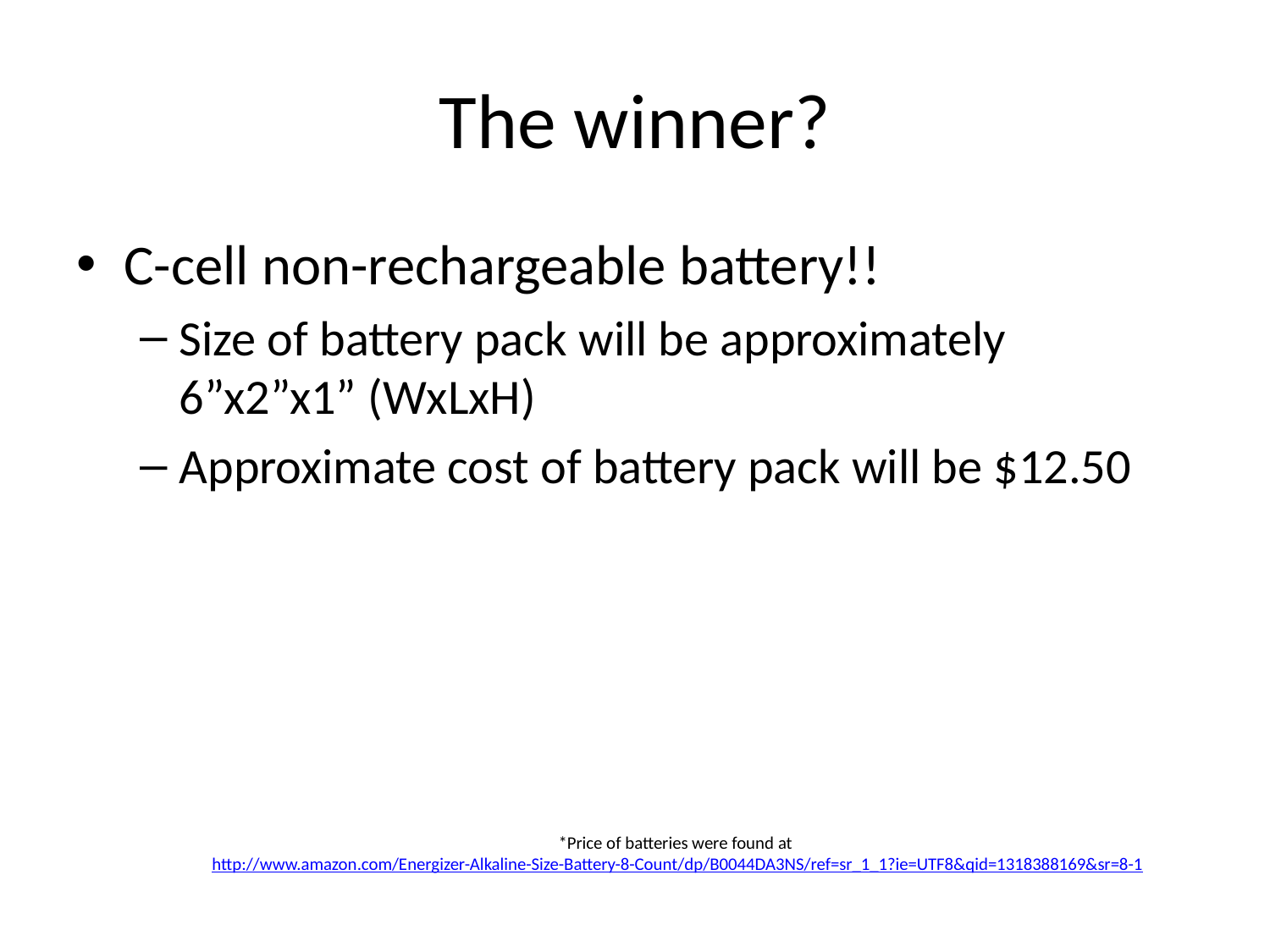

# The winner?
C-cell non-rechargeable battery!!
Size of battery pack will be approximately 6”x2”x1” (WxLxH)
Approximate cost of battery pack will be $12.50
*Price of batteries were found at http://www.amazon.com/Energizer-Alkaline-Size-Battery-8-Count/dp/B0044DA3NS/ref=sr_1_1?ie=UTF8&qid=1318388169&sr=8-1